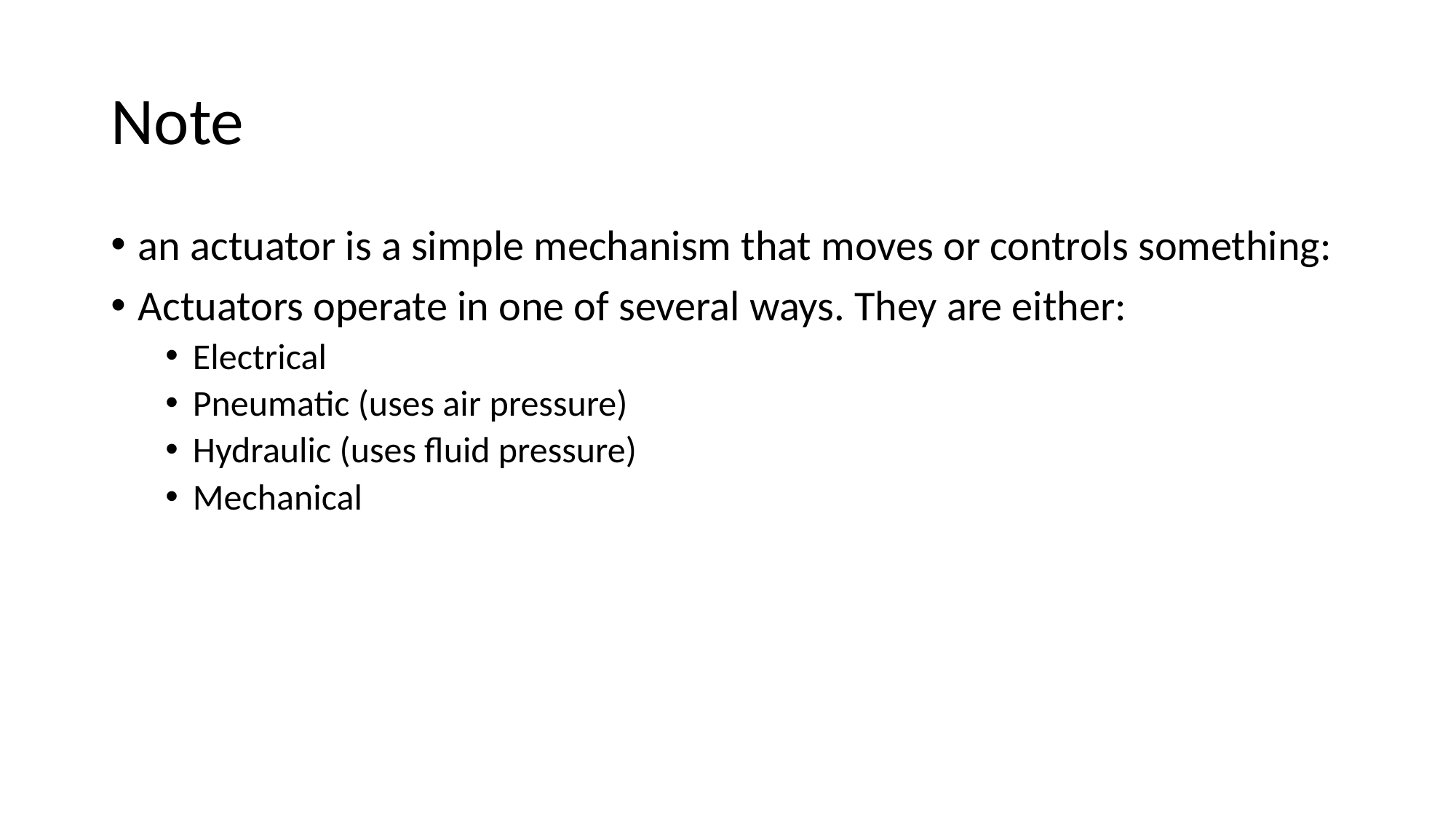

# Note
an actuator is a simple mechanism that moves or controls something:
Actuators operate in one of several ways. They are either:
Electrical
Pneumatic (uses air pressure)
Hydraulic (uses fluid pressure)
Mechanical